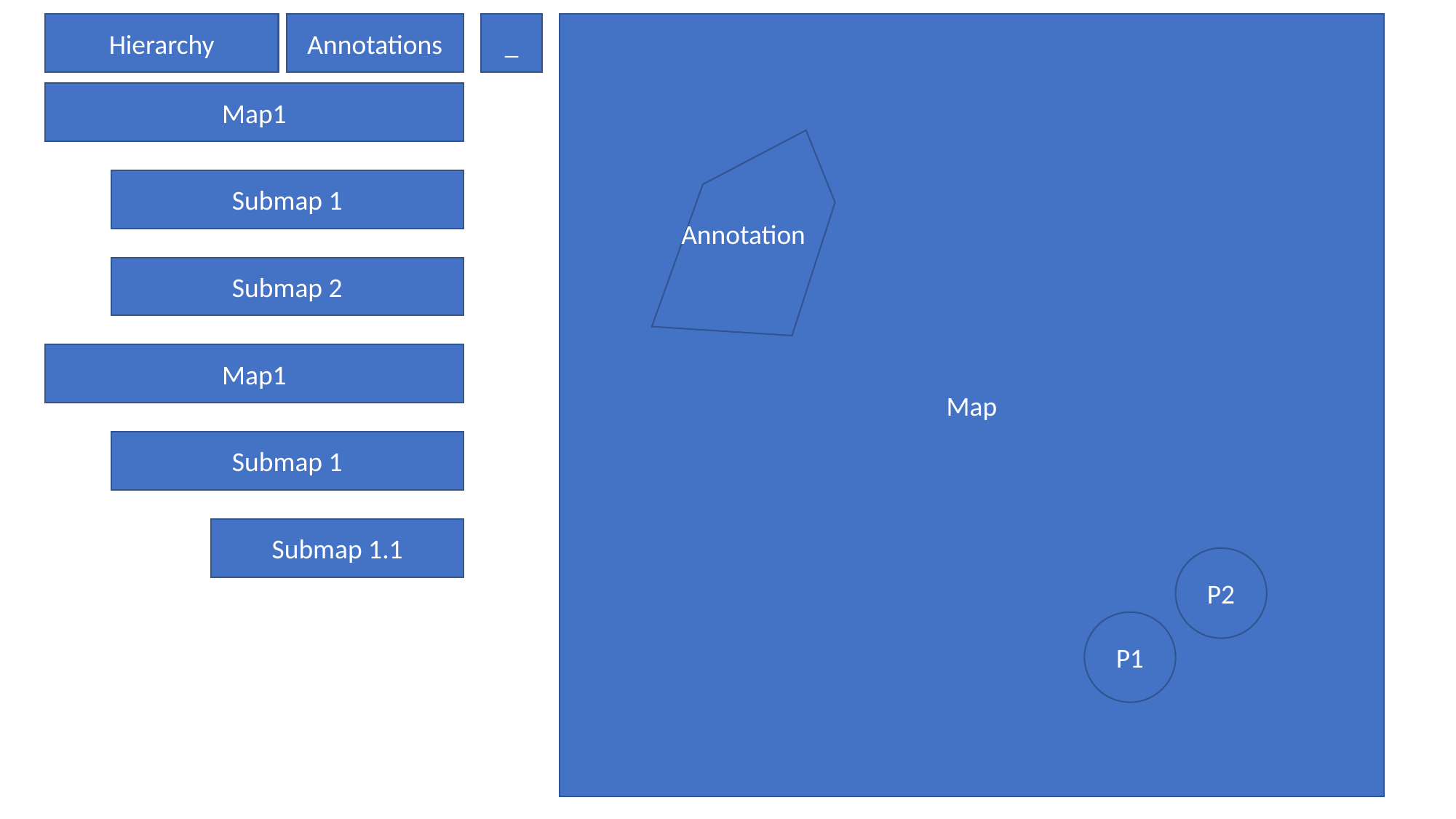

Hierarchy
Annotations
_
Map
Map1
Annotation
Submap 1
Submap 2
Map1
Submap 1
Submap 1.1
P2
P1